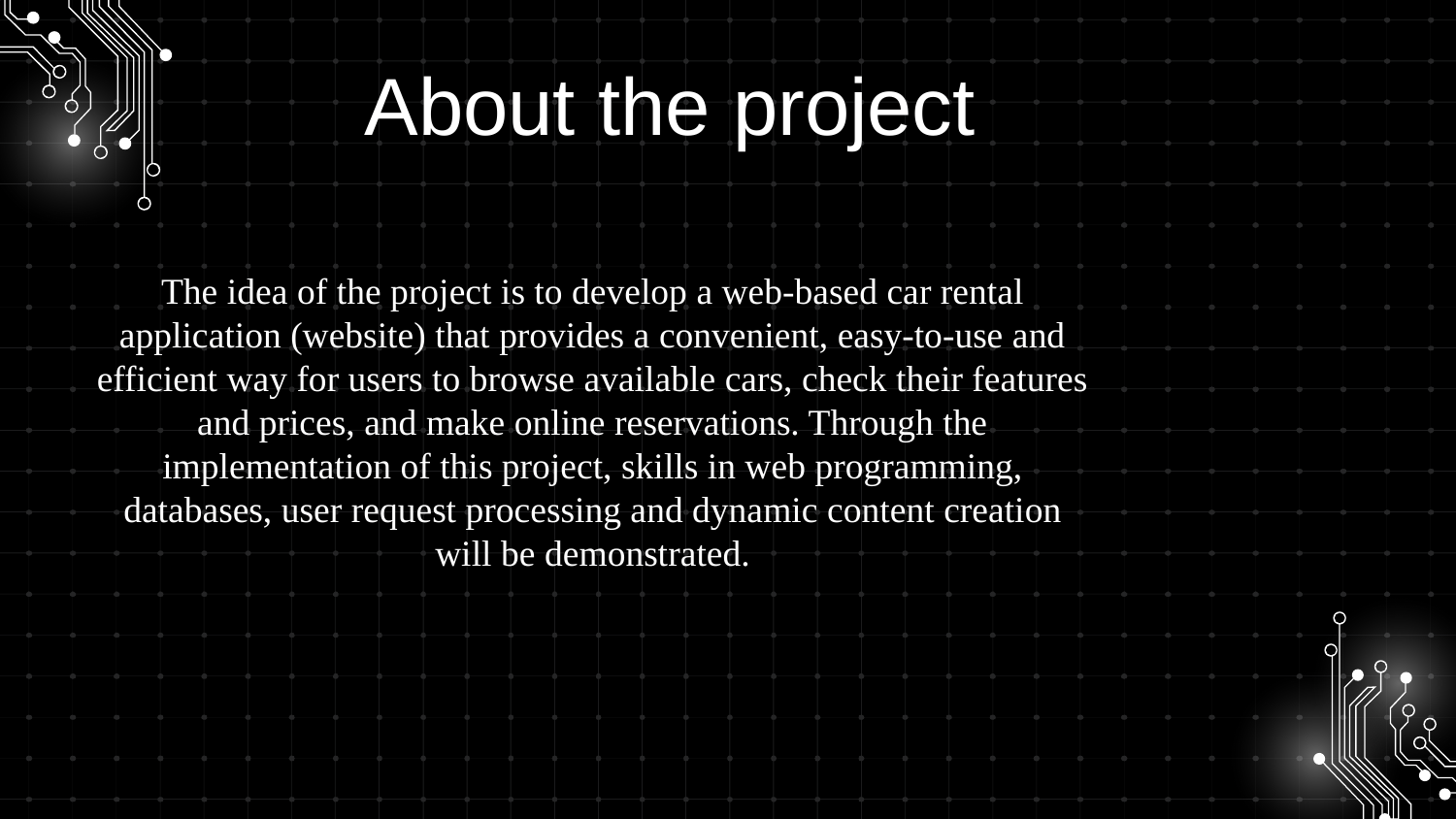

# About the project
The idea of the project is to develop a web-based car rental application (website) that provides a convenient, easy-to-use and efficient way for users to browse available cars, check their features and prices, and make online reservations. Through the implementation of this project, skills in web programming, databases, user request processing and dynamic content creation will be demonstrated.